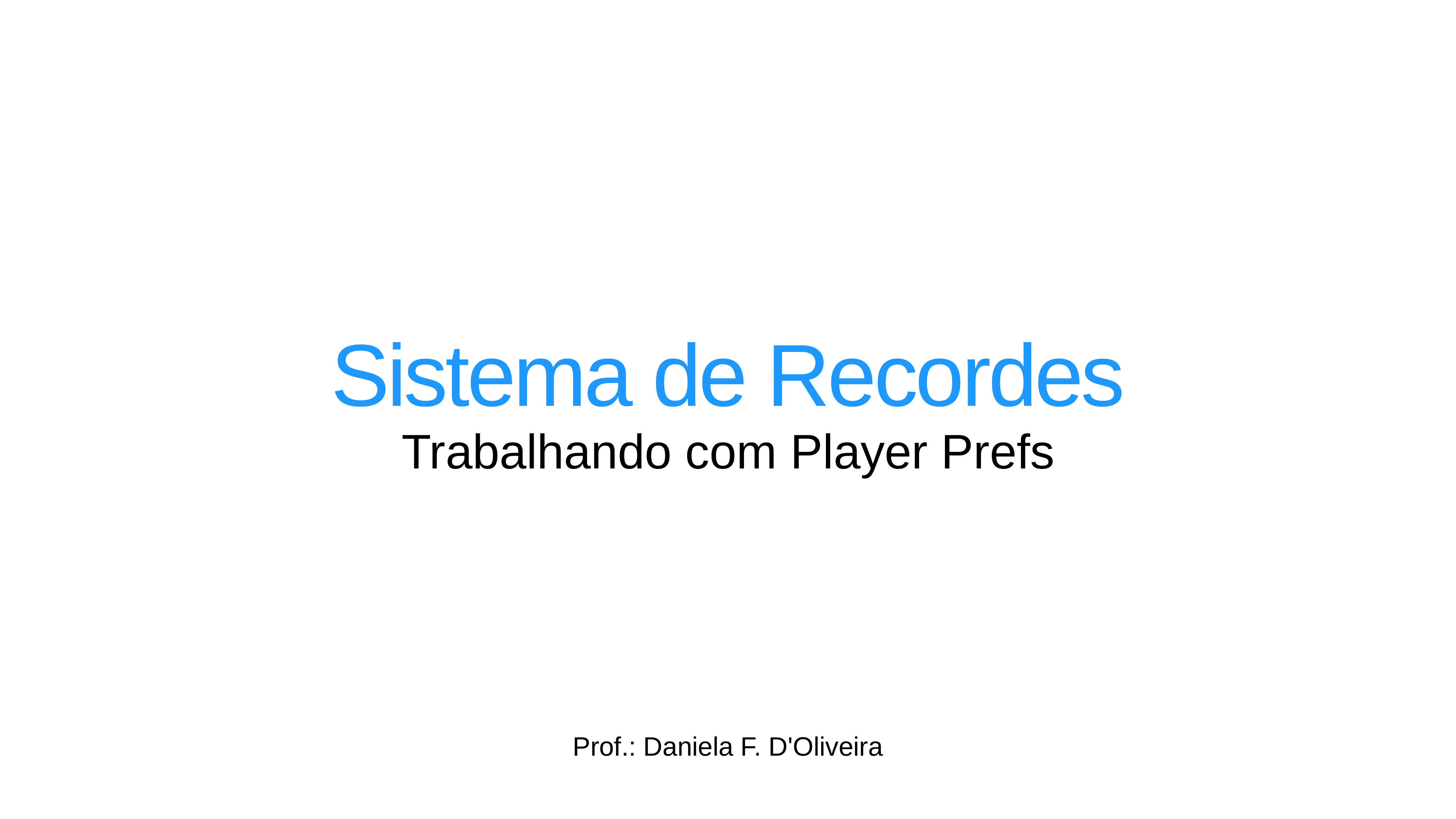

# Sistema de Recordes
Trabalhando com Player Prefs
Prof.: Daniela F. D'Oliveira